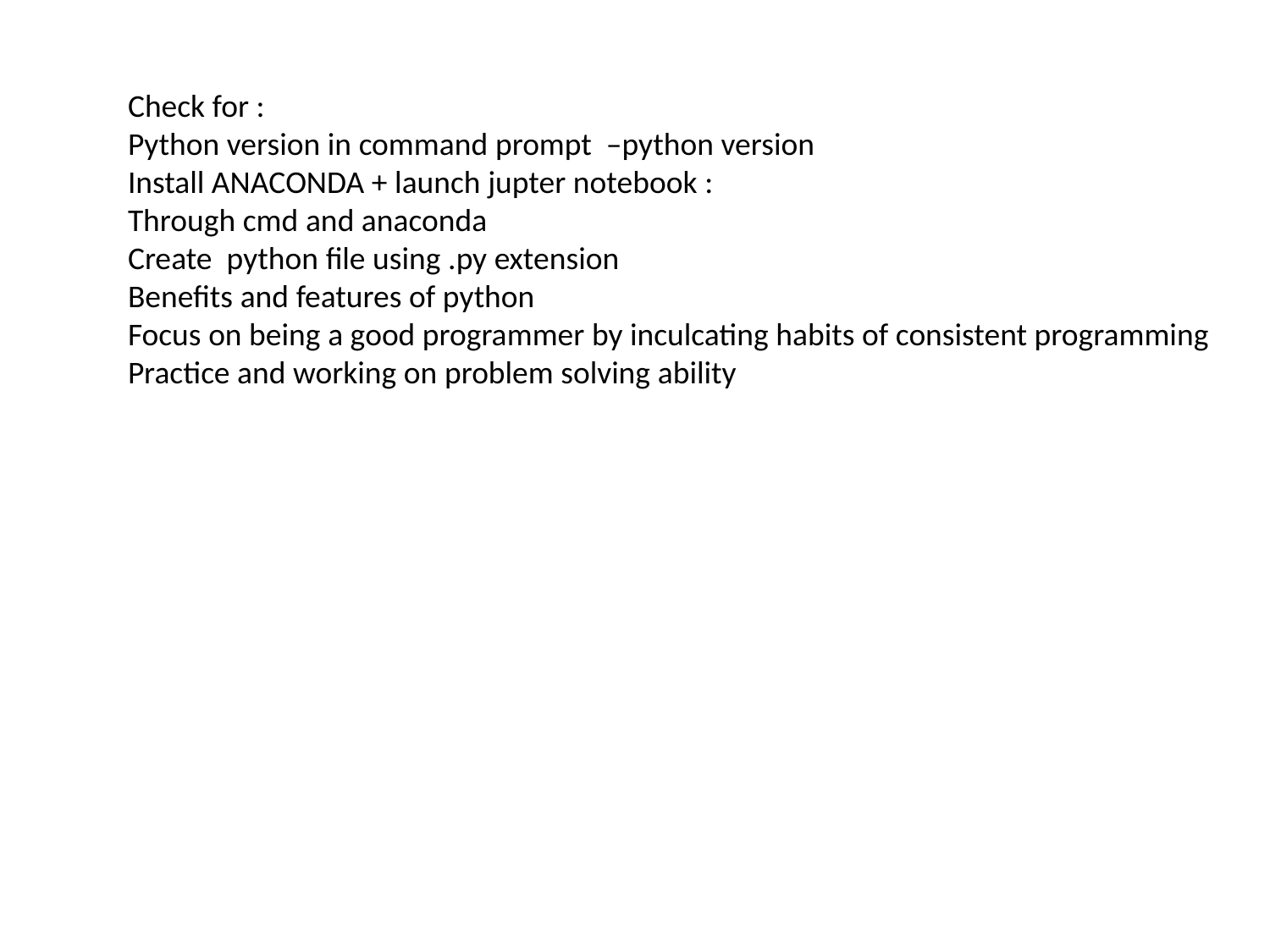

Check for :
Python version in command prompt  –python version
Install ANACONDA + launch jupter notebook :
Through cmd and anaconda
Create  python file using .py extension
Benefits and features of python
Focus on being a good programmer by inculcating habits of consistent programming
Practice and working on problem solving ability